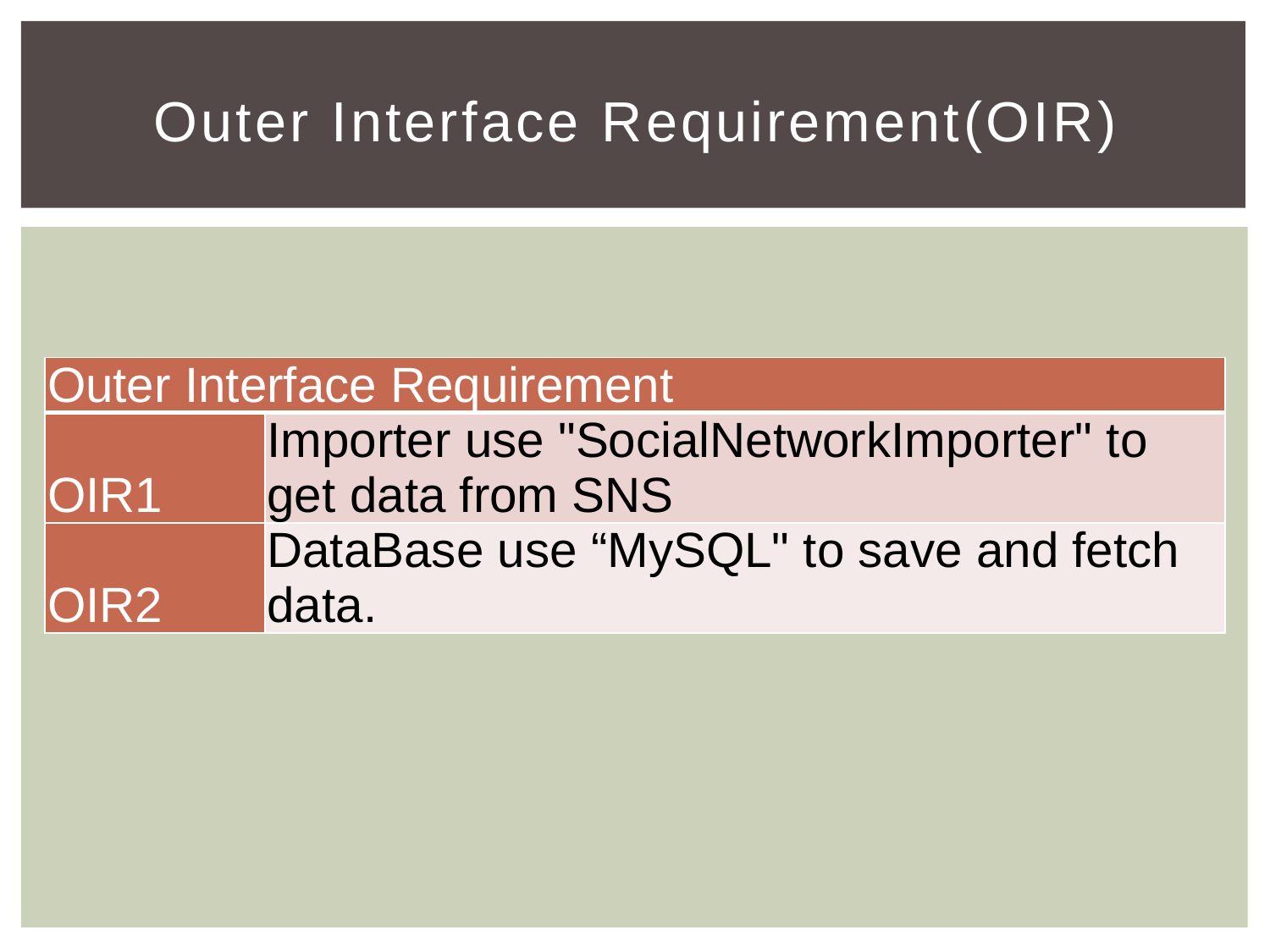

# Outer Interface Requirement(OIR)
| Outer Interface Requirement |  |
| --- | --- |
| OIR1 | Importer use "SocialNetworkImporter" to get data from SNS |
| OIR2 | DataBase use “MySQL" to save and fetch data. |